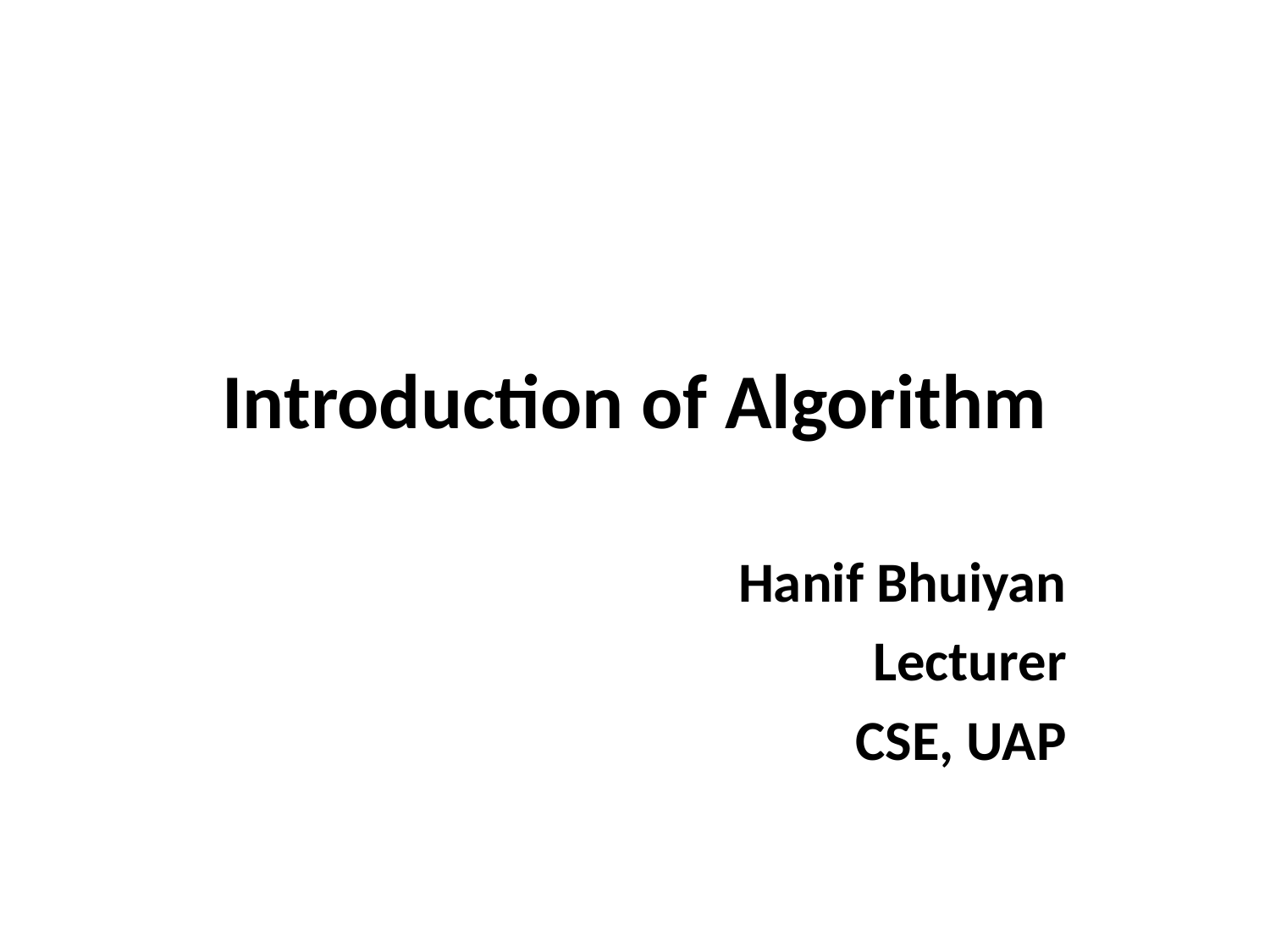

# Introduction of Algorithm
Hanif Bhuiyan
Lecturer
CSE, UAP